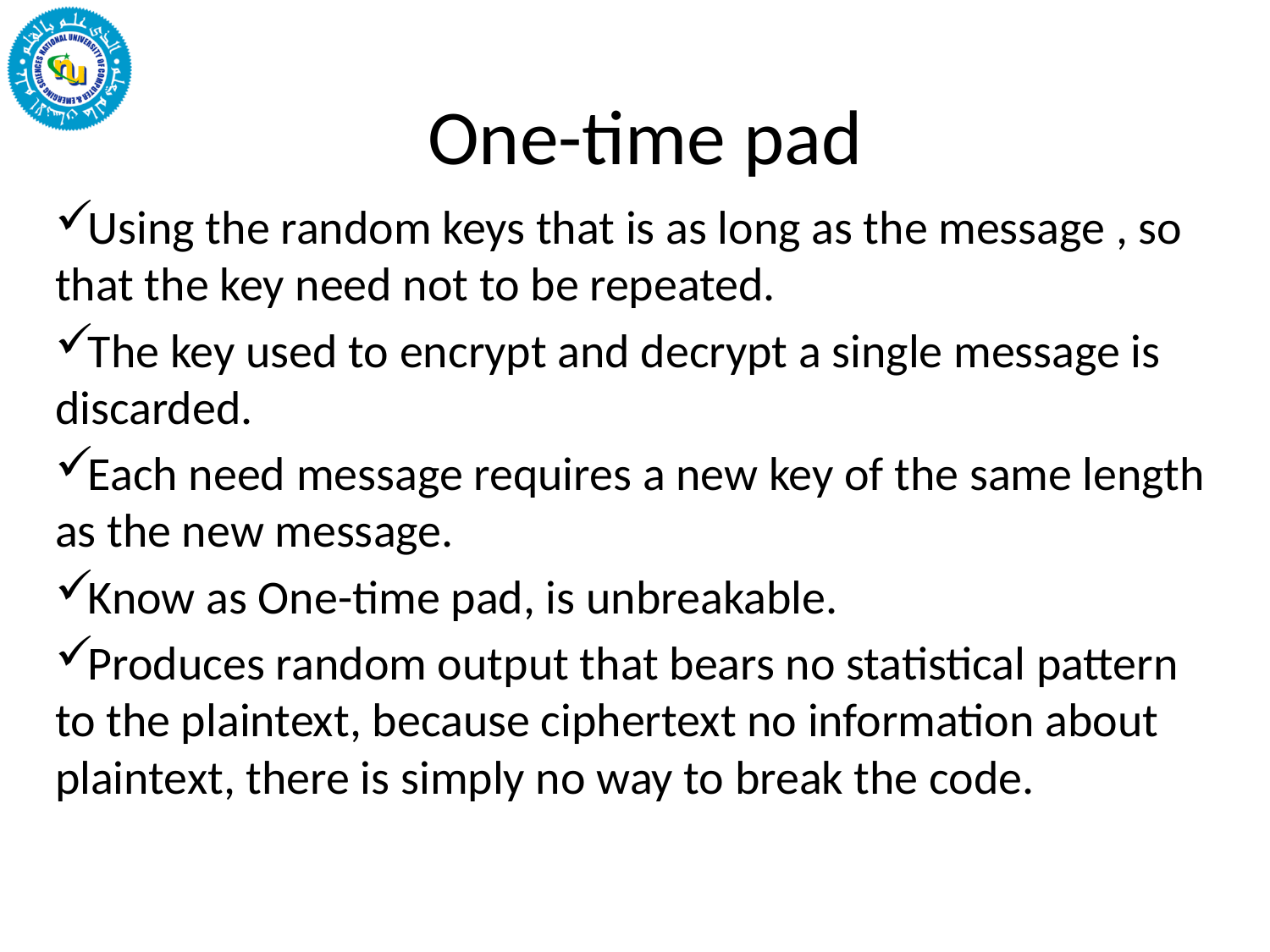

# One-time pad
Using the random keys that is as long as the message , so that the key need not to be repeated.
The key used to encrypt and decrypt a single message is discarded.
Each need message requires a new key of the same length as the new message.
Know as One-time pad, is unbreakable.
Produces random output that bears no statistical pattern to the plaintext, because ciphertext no information about plaintext, there is simply no way to break the code.